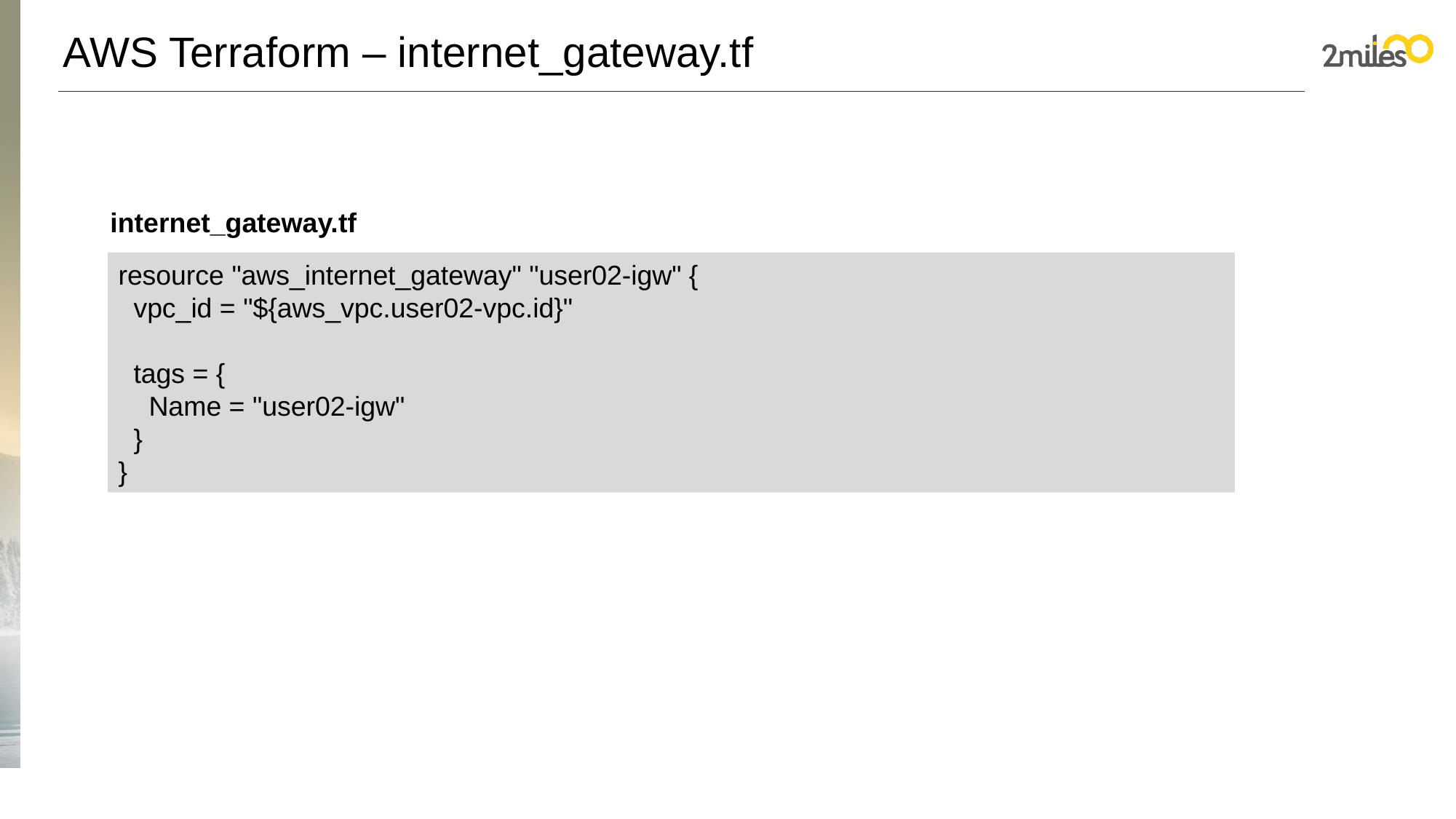

AWS Terraform – internet_gateway.tf
internet_gateway.tf
resource "aws_internet_gateway" "user02-igw" {
  vpc_id = "${aws_vpc.user02-vpc.id}"

  tags = {
    Name = "user02-igw"
  }
}